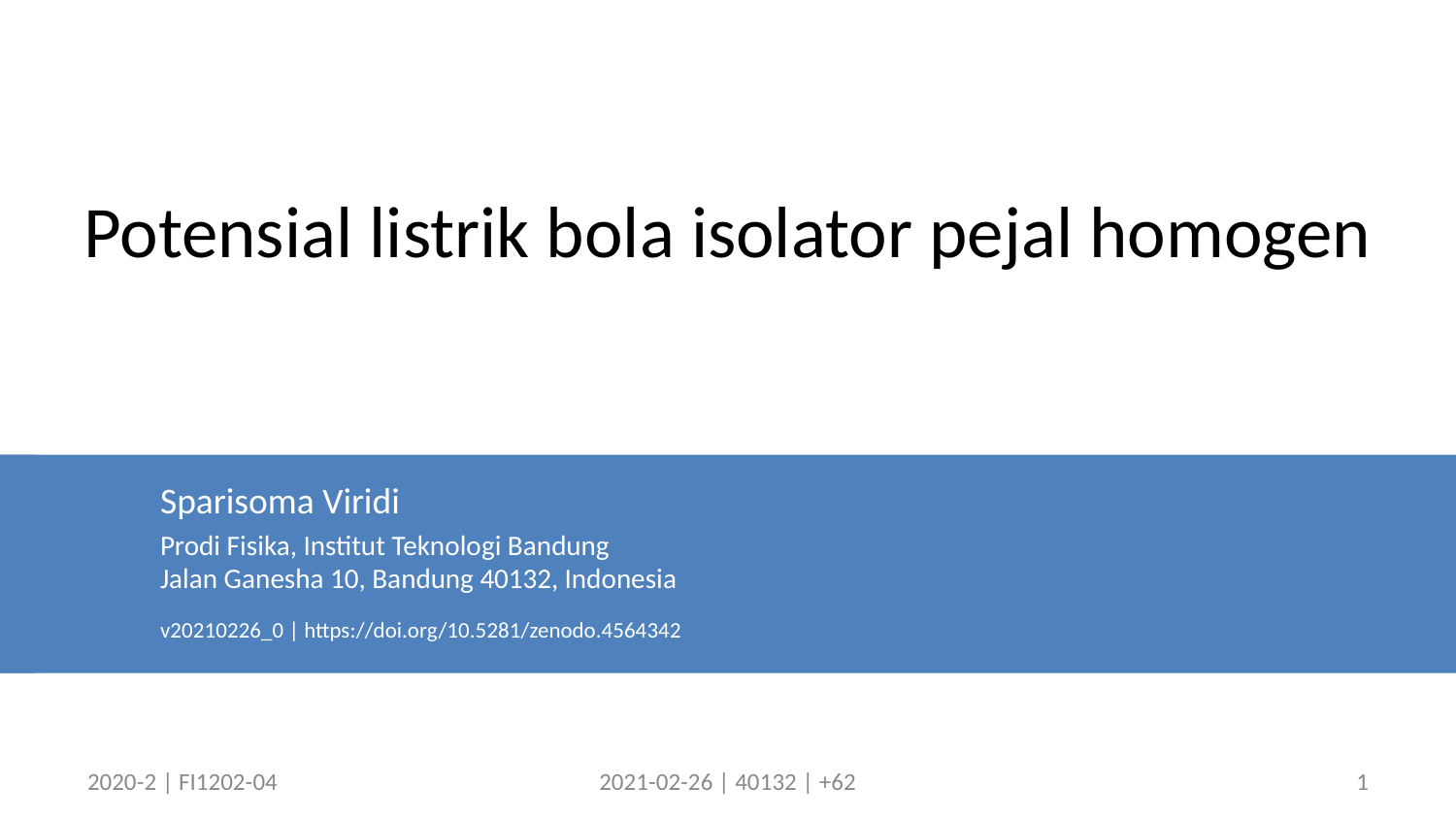

# Potensial listrik bola isolator pejal homogen

Sparisoma Viridi
Prodi Fisika, Institut Teknologi Bandung
Jalan Ganesha 10, Bandung 40132, Indonesia

v20210226_0 | https://doi.org/10.5281/zenodo.4564342

2020-2 | FI1202-04
2021-02-26 | 40132 | +62
1